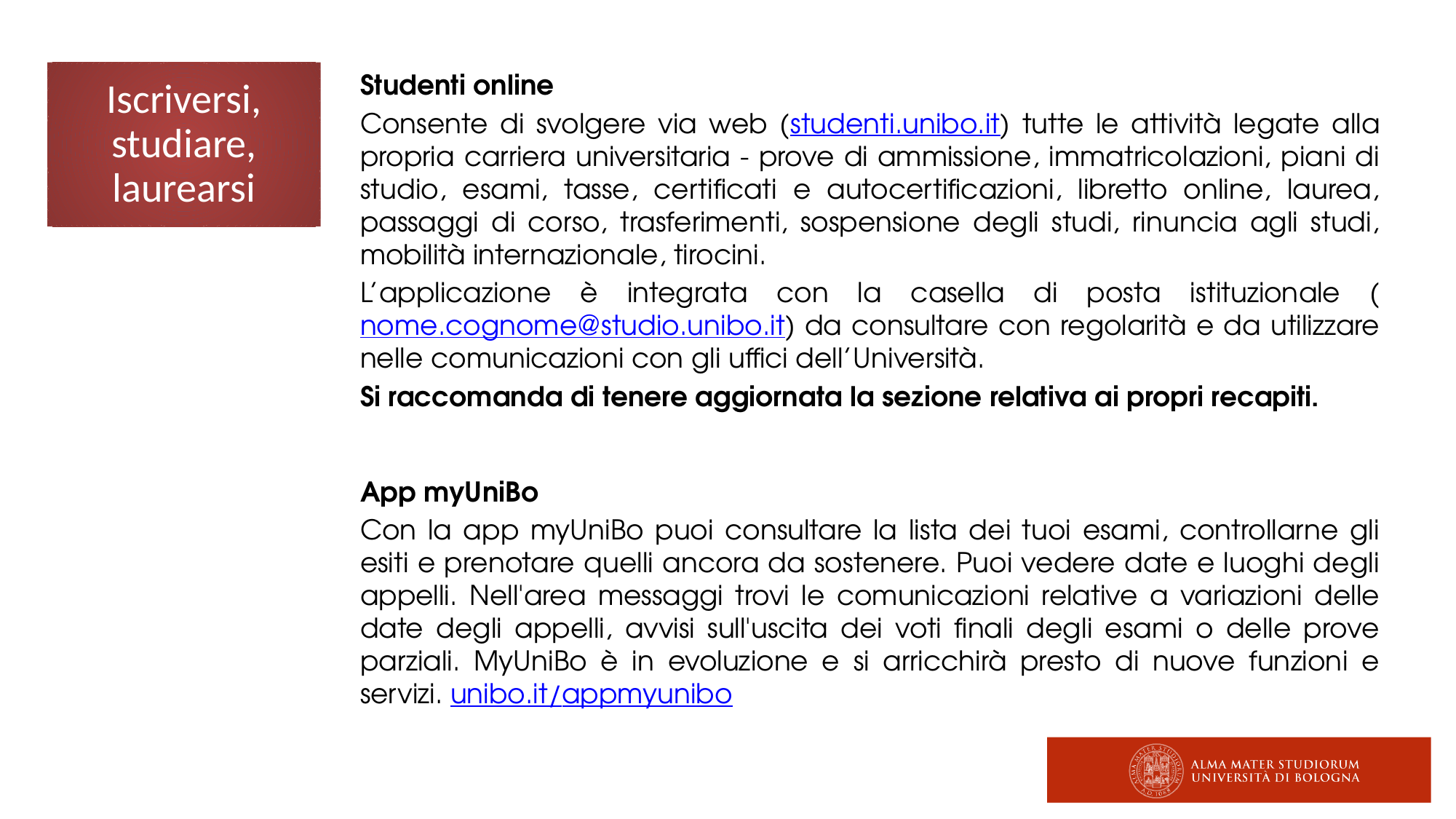

Iscriversi, studiare, laurearsi
Studenti online
Consente di svolgere via web (studenti.unibo.it) tutte le attività legate alla propria carriera universitaria - prove di ammissione, immatricolazioni, piani di studio, esami, tasse, certificati e autocertificazioni, libretto online, laurea, passaggi di corso, trasferimenti, sospensione degli studi, rinuncia agli studi, mobilità internazionale, tirocini.
L’applicazione è integrata con la casella di posta istituzionale (nome.cognome@studio.unibo.it) da consultare con regolarità e da utilizzare nelle comunicazioni con gli uffici dell’Università.
Si raccomanda di tenere aggiornata la sezione relativa ai propri recapiti.

App myUniBo
Con la app myUniBo puoi consultare la lista dei tuoi esami, controllarne gli esiti e prenotare quelli ancora da sostenere. Puoi vedere date e luoghi degli appelli. Nell'area messaggi trovi le comunicazioni relative a variazioni delle date degli appelli, avvisi sull'uscita dei voti finali degli esami o delle prove parziali. MyUniBo è in evoluzione e si arricchirà presto di nuove funzioni e servizi. unibo.it/appmyunibo